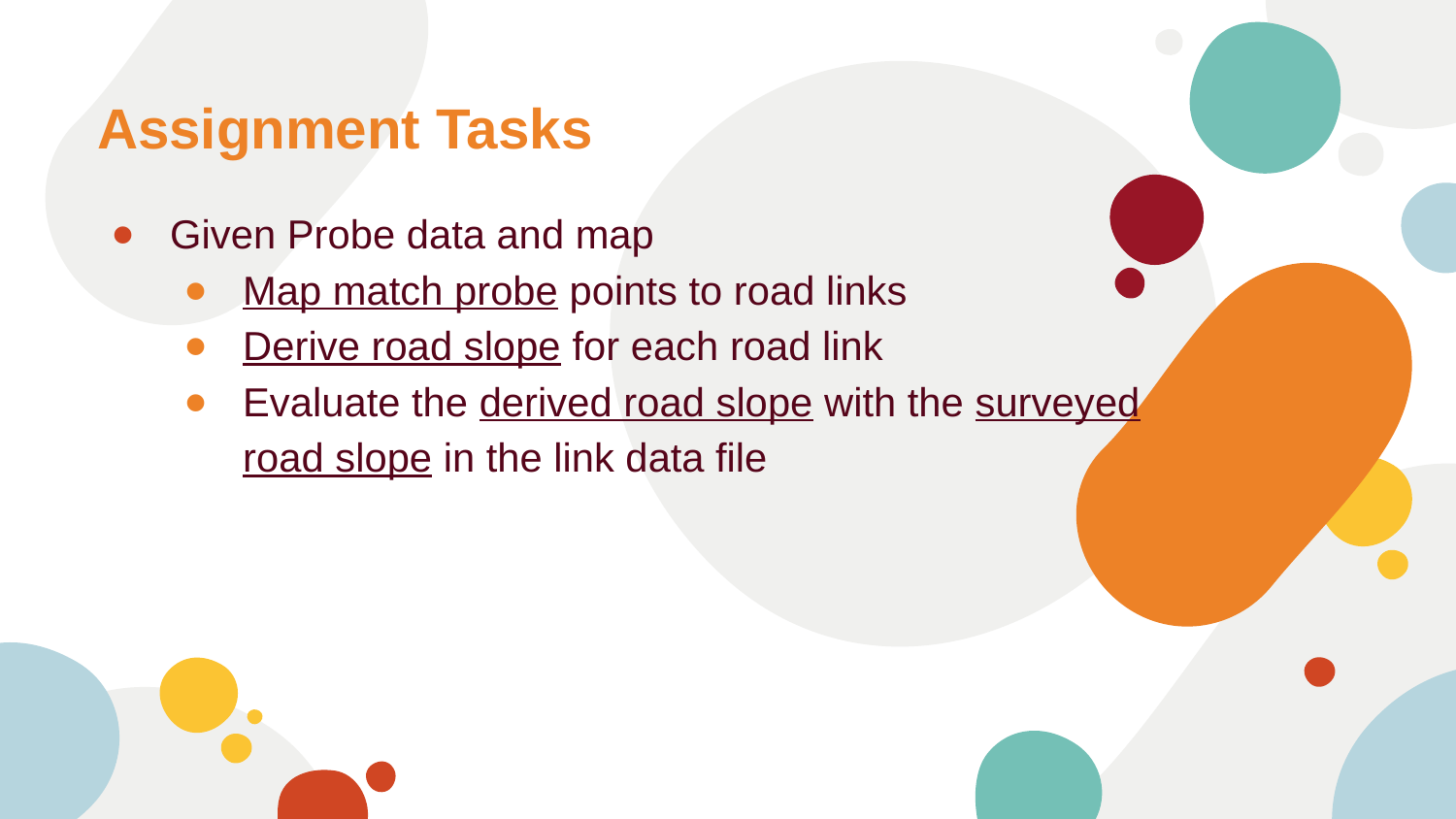

# Assignment Tasks
Given Probe data and map
Map match probe points to road links
Derive road slope for each road link
Evaluate the derived road slope with the surveyed road slope in the link data file